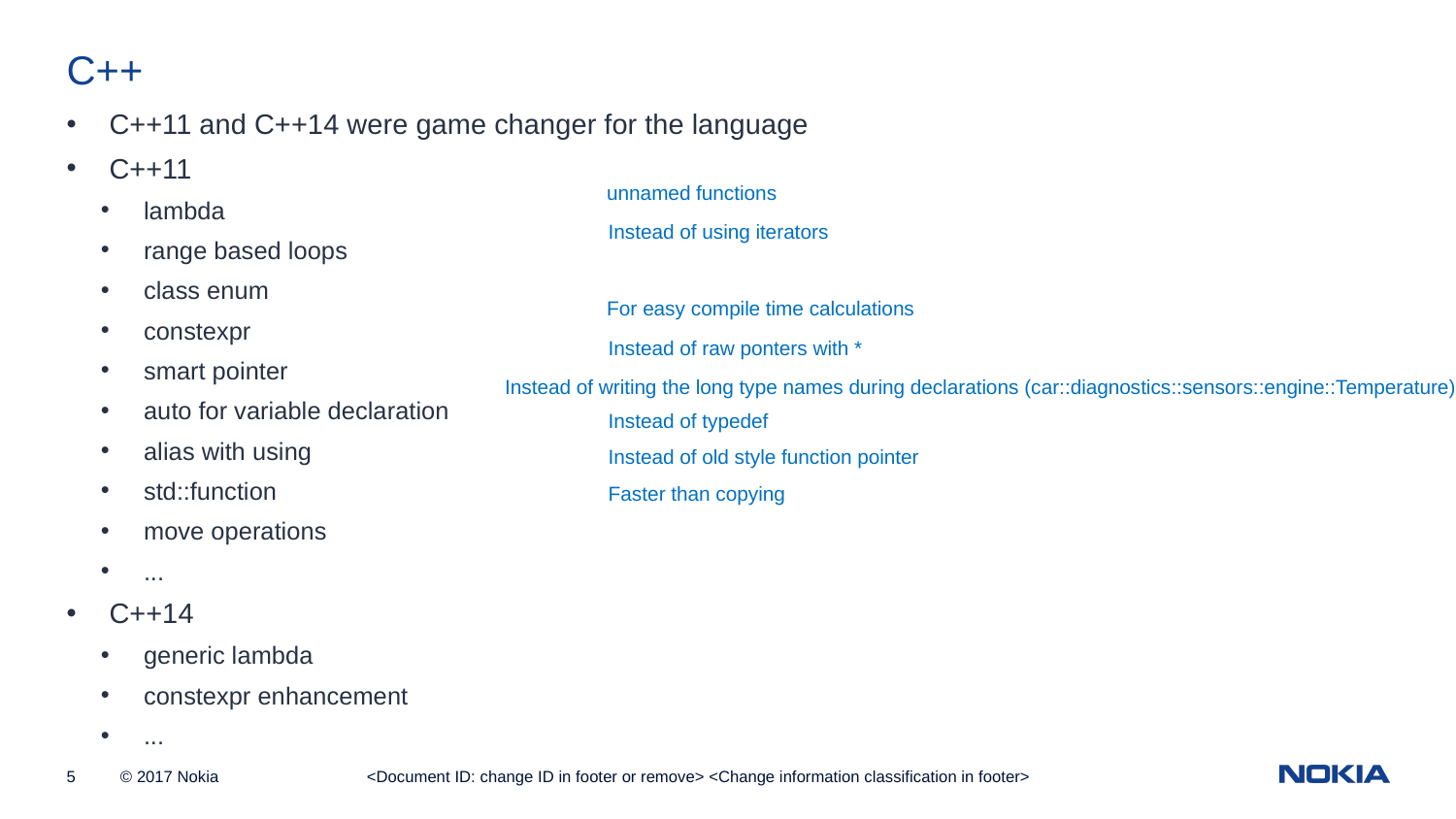

C++
C++11 and C++14 were game changer for the language
C++11
lambda
range based loops
class enum
constexpr
smart pointer
auto for variable declaration
alias with using
std::function
move operations
...
C++14
generic lambda
constexpr enhancement
...

unnamed functions
Instead of using iterators
For easy compile time calculations
Instead of raw ponters with *
Instead of writing the long type names during declarations (car::diagnostics::sensors::engine::Temperature)
Instead of typedef
Instead of old style function pointer
Faster than copying
<Document ID: change ID in footer or remove> <Change information classification in footer>